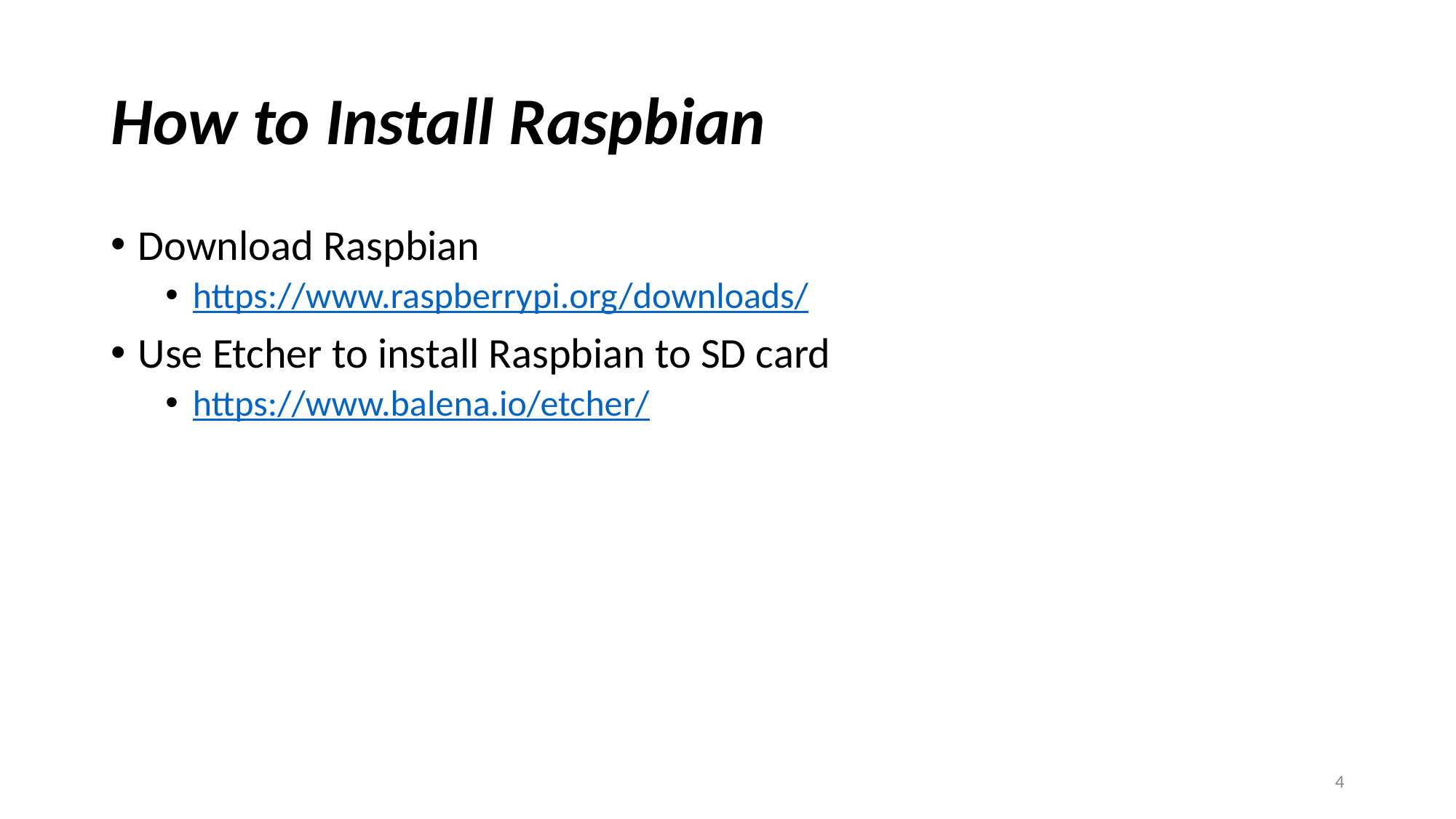

# How to Install Raspbian
Download Raspbian
https://www.raspberrypi.org/downloads/
Use Etcher to install Raspbian to SD card
https://www.balena.io/etcher/

4